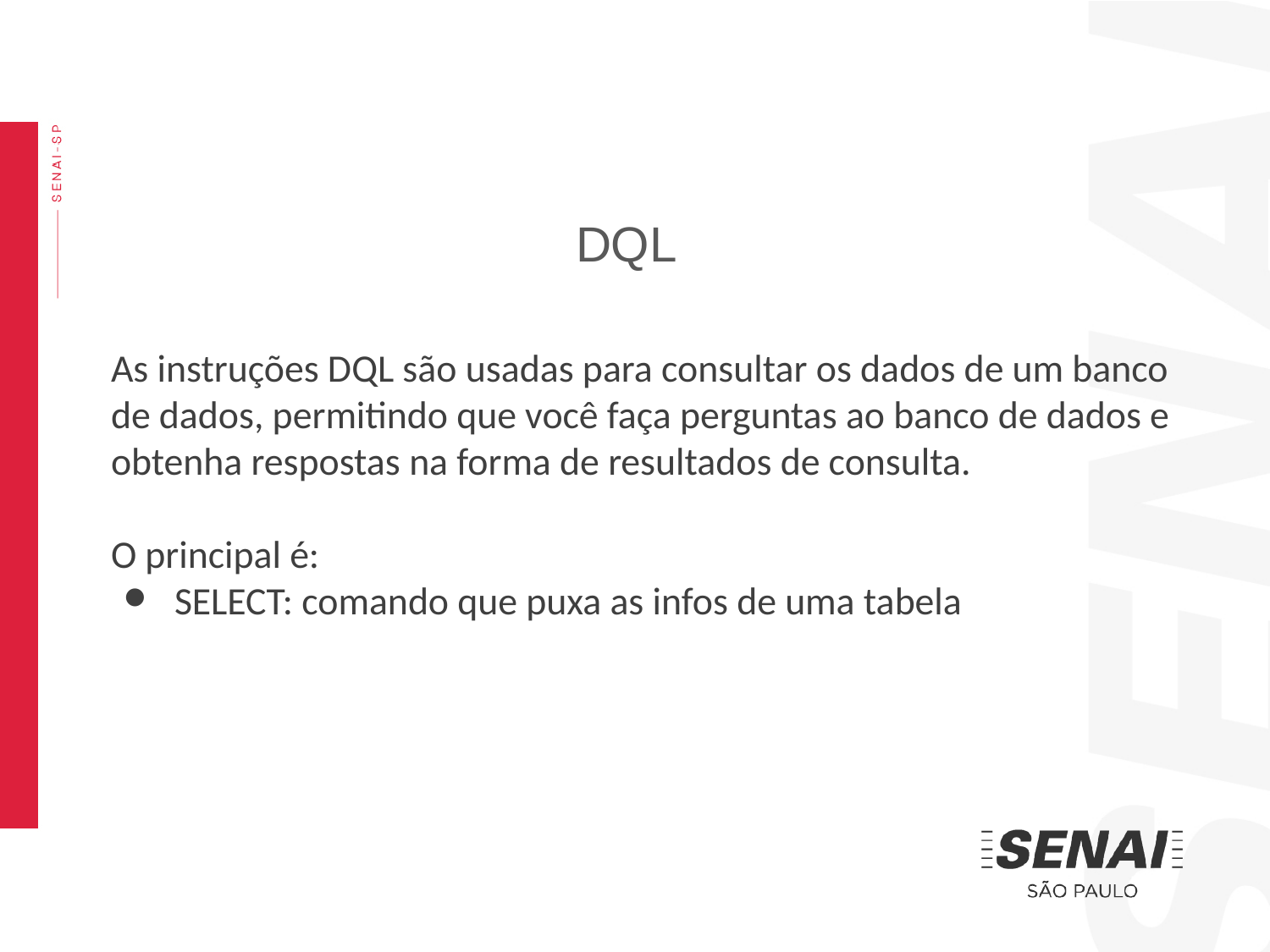

DQL
As instruções DQL são usadas para consultar os dados de um banco de dados, permitindo que você faça perguntas ao banco de dados e obtenha respostas na forma de resultados de consulta.

O principal é:
SELECT: comando que puxa as infos de uma tabela